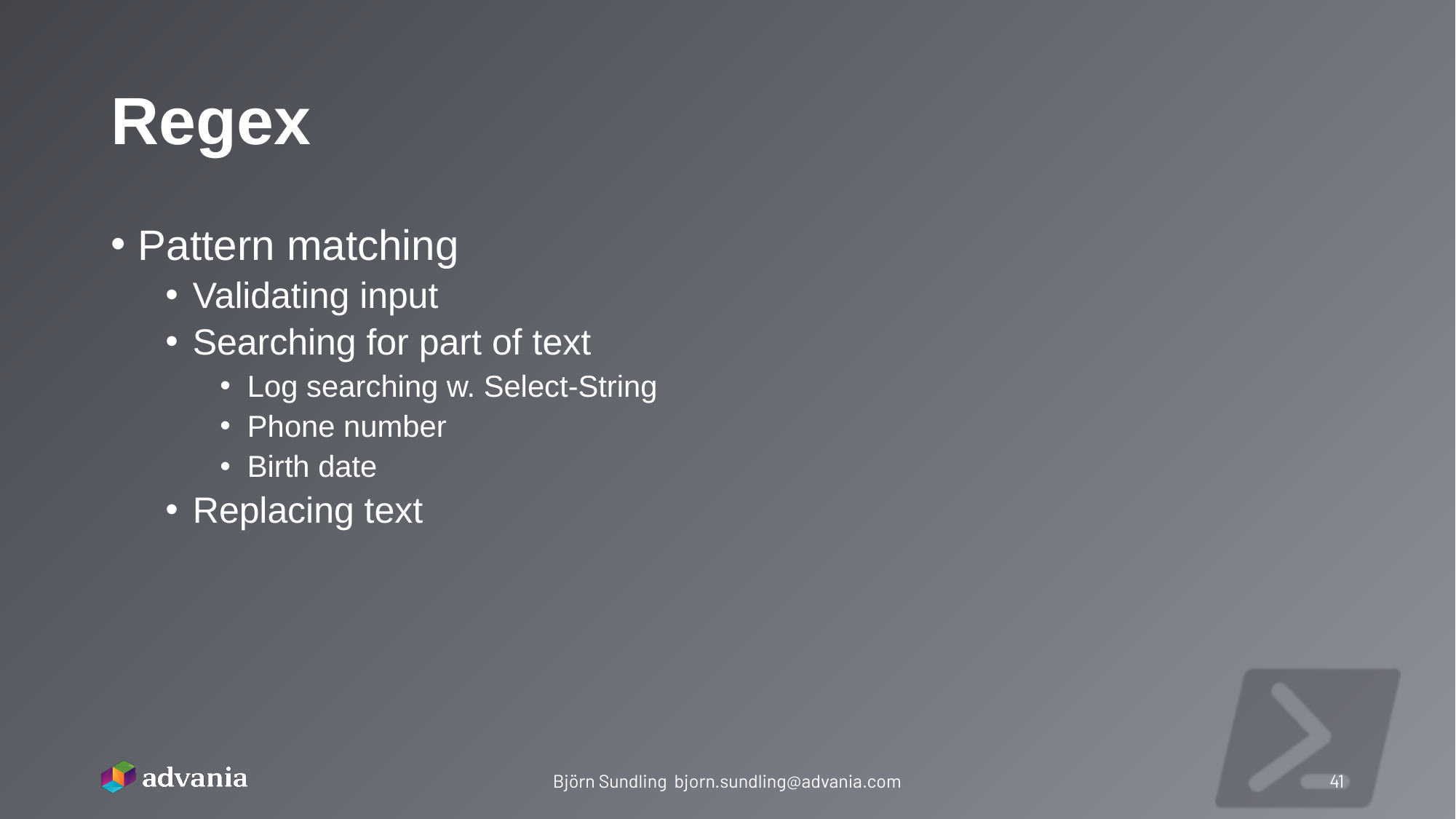

# Regex
Pattern matching
Validating input
Searching for part of text
Log searching w. Select-String
Phone number
Birth date
Replacing text

Björn Sundling  bjorn.sundling@advania.com
41